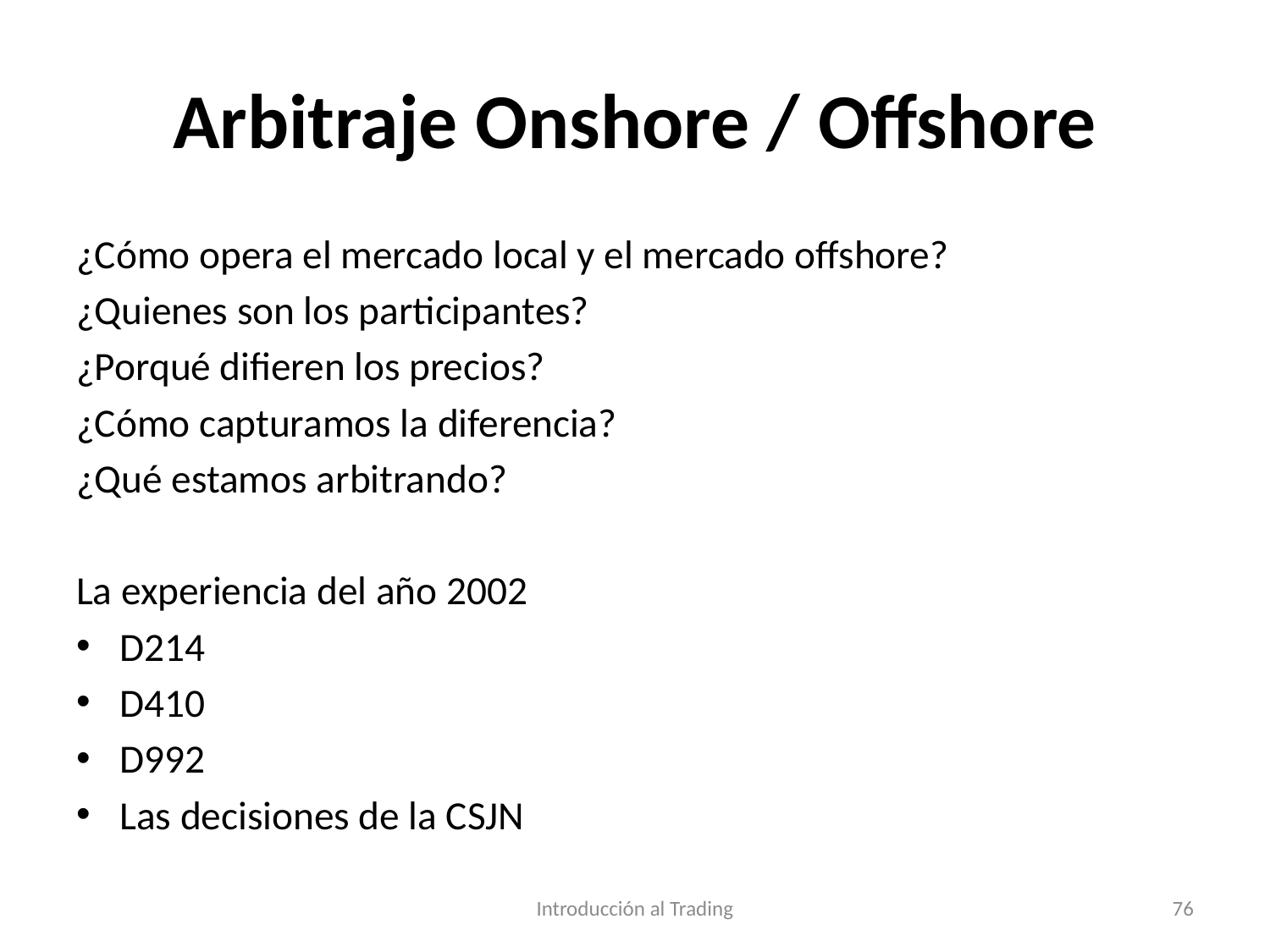

# Arbitraje Onshore / Offshore
¿Cómo opera el mercado local y el mercado offshore?
¿Quienes son los participantes?
¿Porqué difieren los precios?
¿Cómo capturamos la diferencia?
¿Qué estamos arbitrando?

La experiencia del año 2002
D214
D410
D992
Las decisiones de la CSJN

Introducción al Trading
76